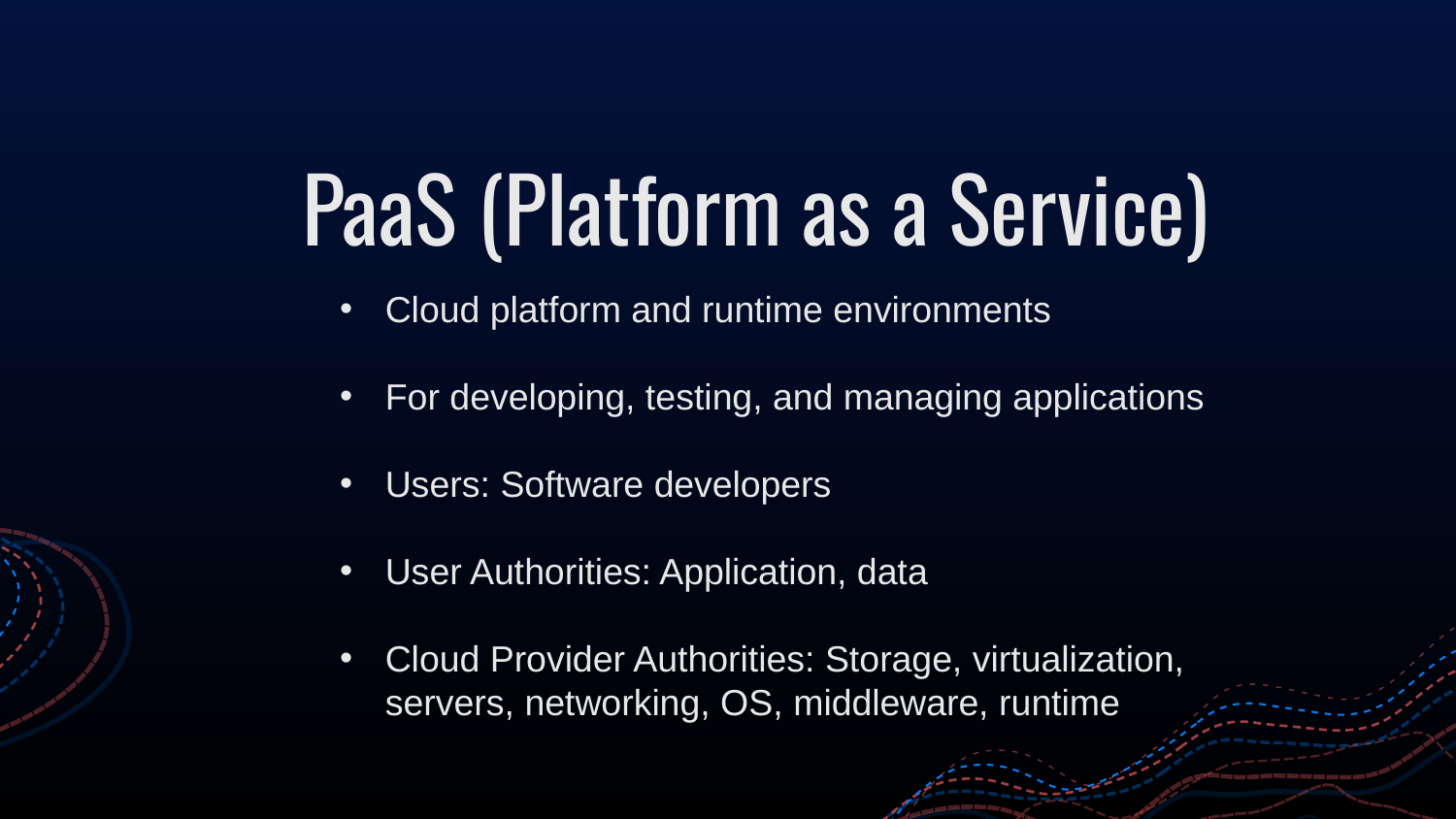

# PaaS (Platform as a Service)
Cloud platform and runtime environments

For developing, testing, and managing applications

Users: Software developers

User Authorities: Application, data

Cloud Provider Authorities: Storage, virtualization, servers, networking, OS, middleware, runtime